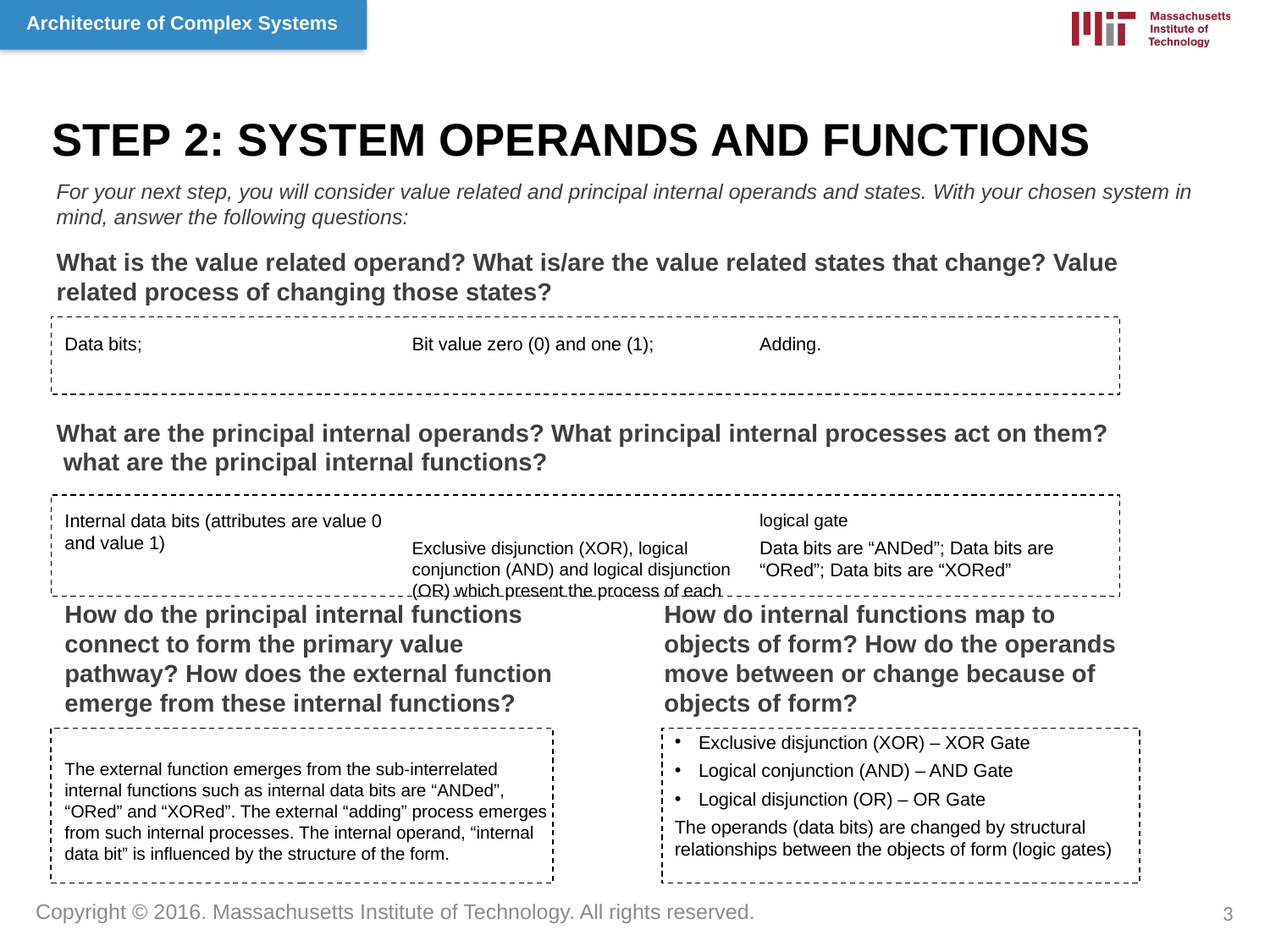

STEP 2: SYSTEM OPERANDS AND FUNCTIONS
For your next step, you will consider value related and principal internal operands and states. With your chosen system in mind, answer the following questions:
What is the value related operand? What is/are the value related states that change? Value related process of changing those states?

Data bits;
Bit value zero (0) and one (1);
Adding.
What are the principal internal operands? What principal internal processes act on them?  what are the principal internal functions?

Internal data bits (attributes are value 0 and value 1)

Exclusive disjunction (XOR), logical conjunction (AND) and logical disjunction (OR) which present the process of each logical gate
Data bits are “ANDed”; Data bits are “ORed”; Data bits are “XORed”
How do internal functions map to objects of form? How do the operands move between or change because of objects of form?

How do the principal internal functions connect to form the primary value pathway? How does the external function emerge from these internal functions?

The external function emerges from the sub-interrelated internal functions such as internal data bits are “ANDed”, “ORed” and “XORed”. The external “adding” process emerges from such internal processes. The internal operand, “internal data bit” is influenced by the structure of the form.
Exclusive disjunction (XOR) – XOR Gate
Logical conjunction (AND) – AND Gate
Logical disjunction (OR) – OR Gate
The operands (data bits) are changed by structural relationships between the objects of form (logic gates)
3